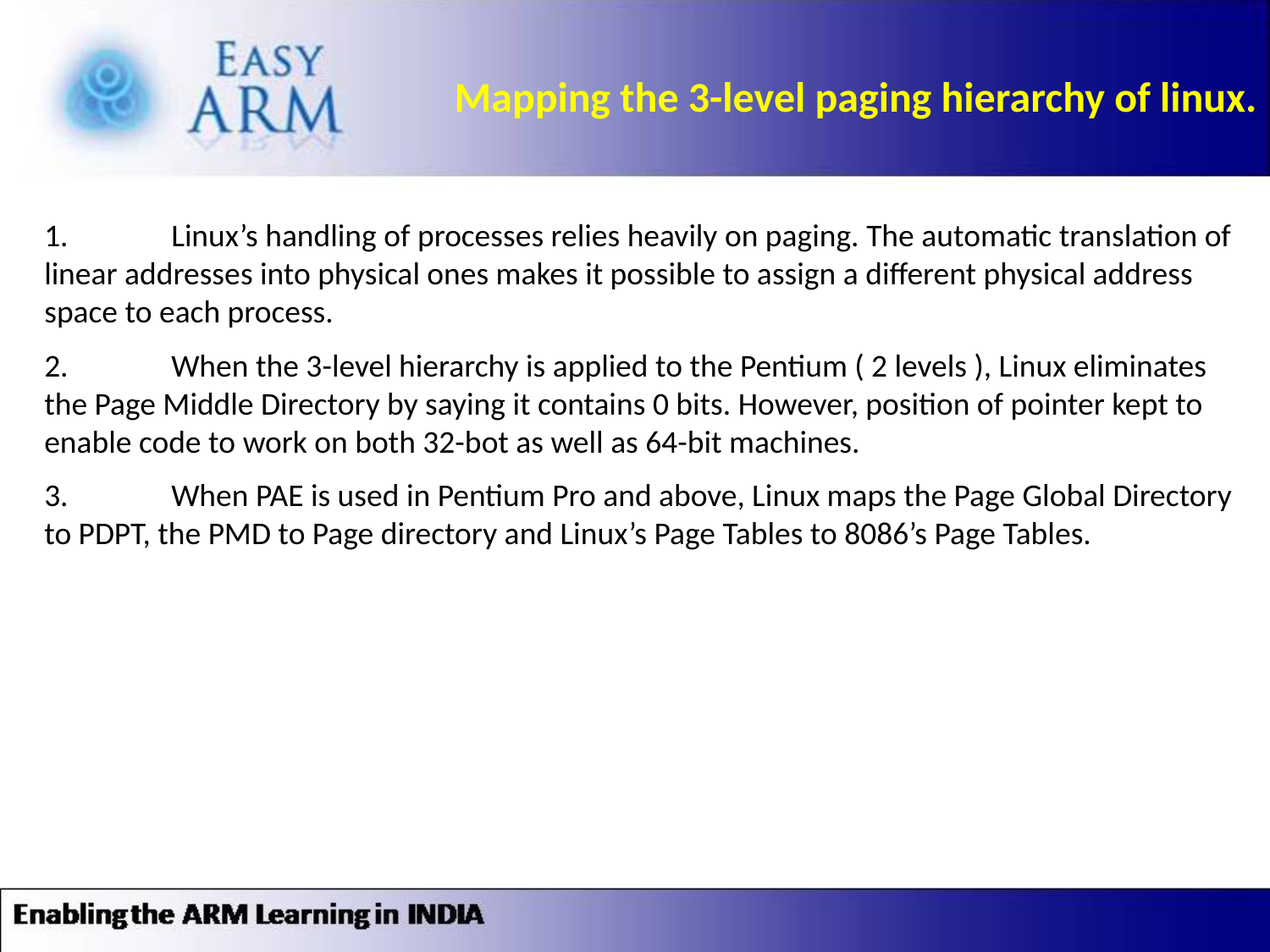

Mapping the 3-level paging hierarchy of linux.
1.	Linux’s handling of processes relies heavily on paging. The automatic translation of linear addresses into physical ones makes it possible to assign a different physical address space to each process.
2.	When the 3-level hierarchy is applied to the Pentium ( 2 levels ), Linux eliminates the Page Middle Directory by saying it contains 0 bits. However, position of pointer kept to enable code to work on both 32-bot as well as 64-bit machines.
3.	When PAE is used in Pentium Pro and above, Linux maps the Page Global Directory to PDPT, the PMD to Page directory and Linux’s Page Tables to 8086’s Page Tables.